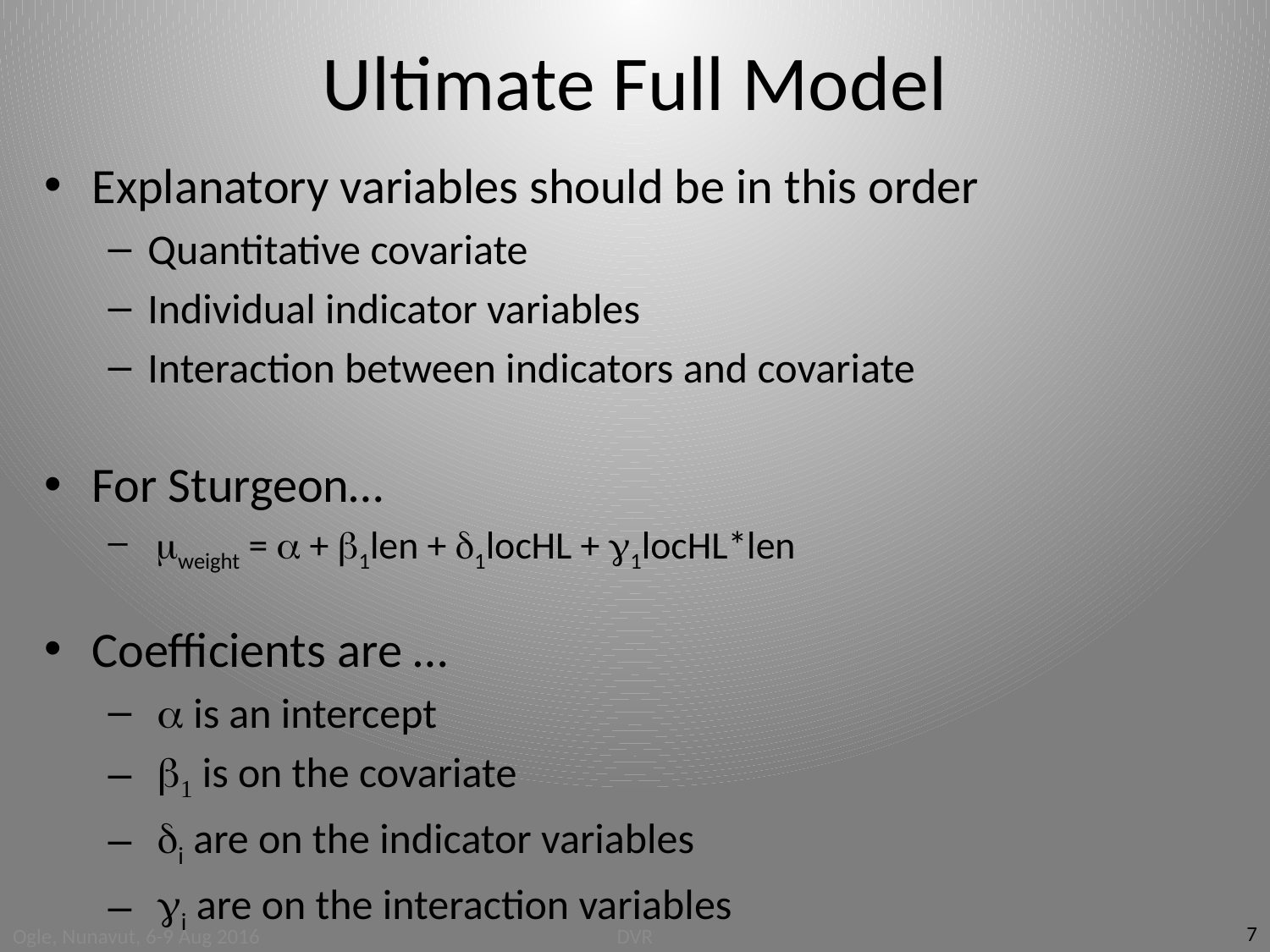

# Ultimate Full Model
Explanatory variables should be in this order
Quantitative covariate
Individual indicator variables
Interaction between indicators and covariate

For Sturgeon…
 μweight = α + β1len + δ1locHL + γ1locHL*len

Coefficients are …
 α is an intercept
 β1 is on the covariate
 δi are on the indicator variables
 γi are on the interaction variables
7
Ogle, Nunavut, 6-9 Aug 2016
DVR